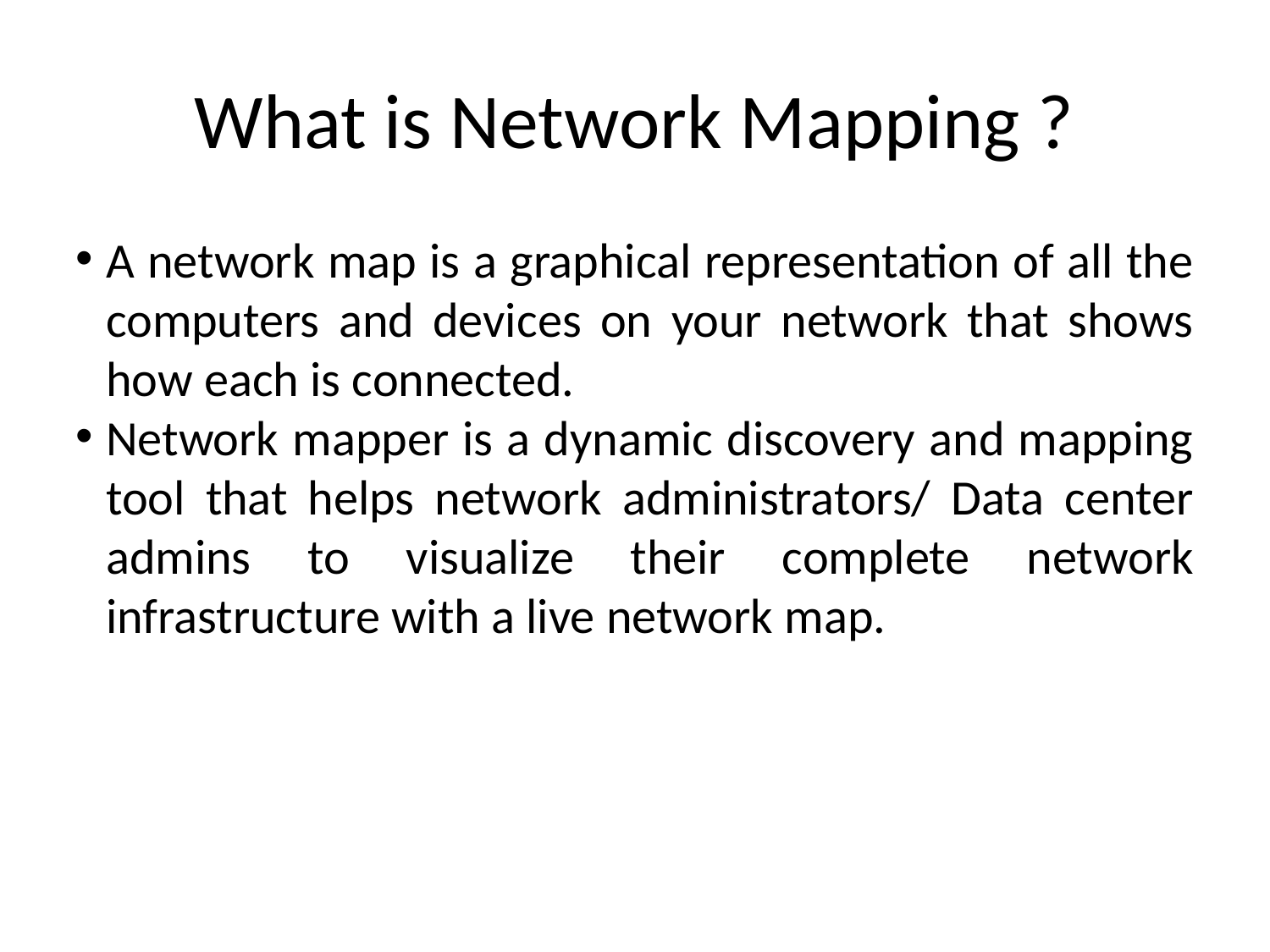

What is Network Mapping ?
A network map is a graphical representation of all the computers and devices on your network that shows how each is connected.
Network mapper is a dynamic discovery and mapping tool that helps network administrators/ Data center admins to visualize their complete network infrastructure with a live network map.